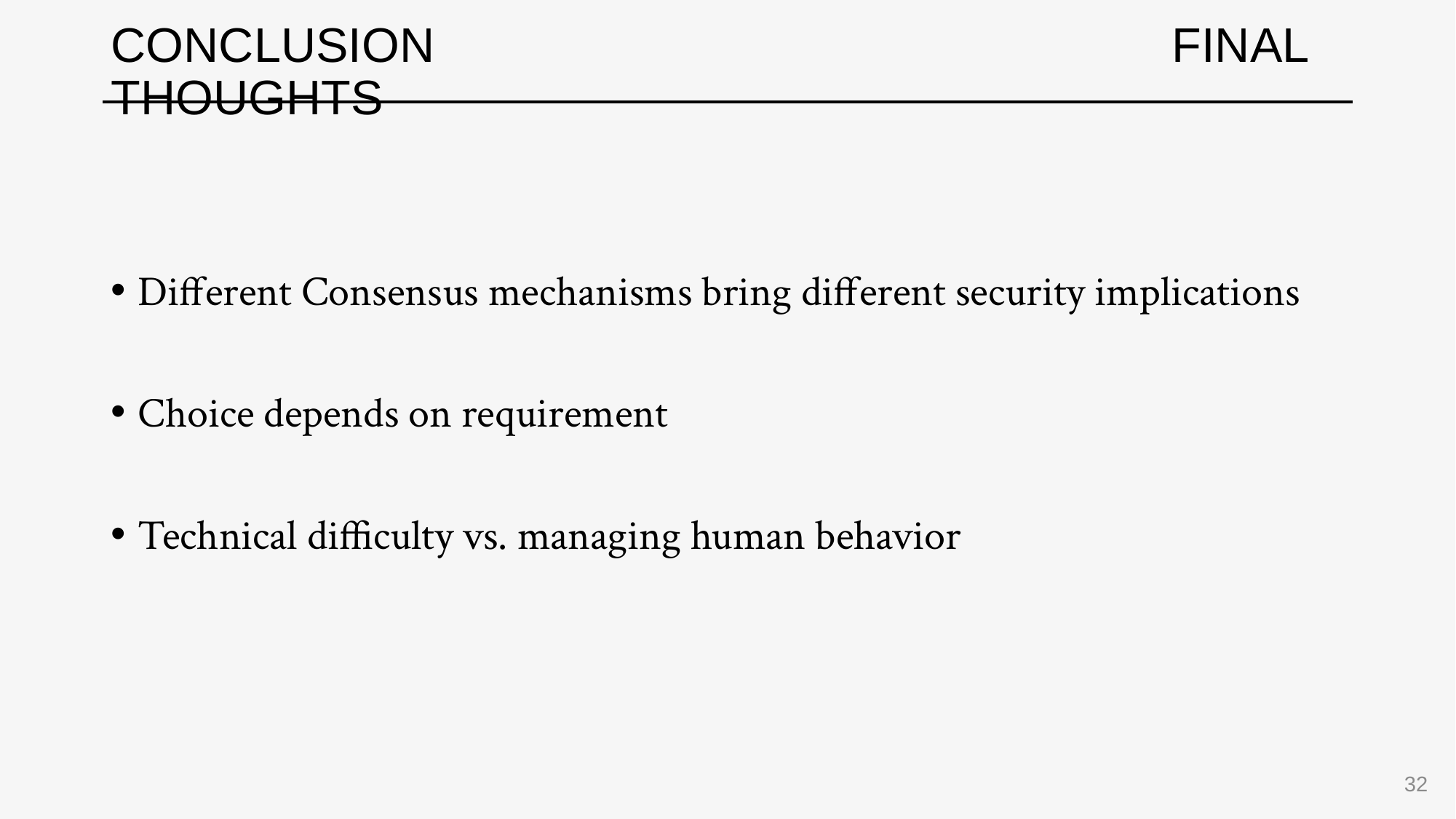

# CONCLUSION	            				              FINAL THOUGHTS

Different Consensus mechanisms bring different security implications

Choice depends on requirement

Technical difficulty vs. managing human behavior

32